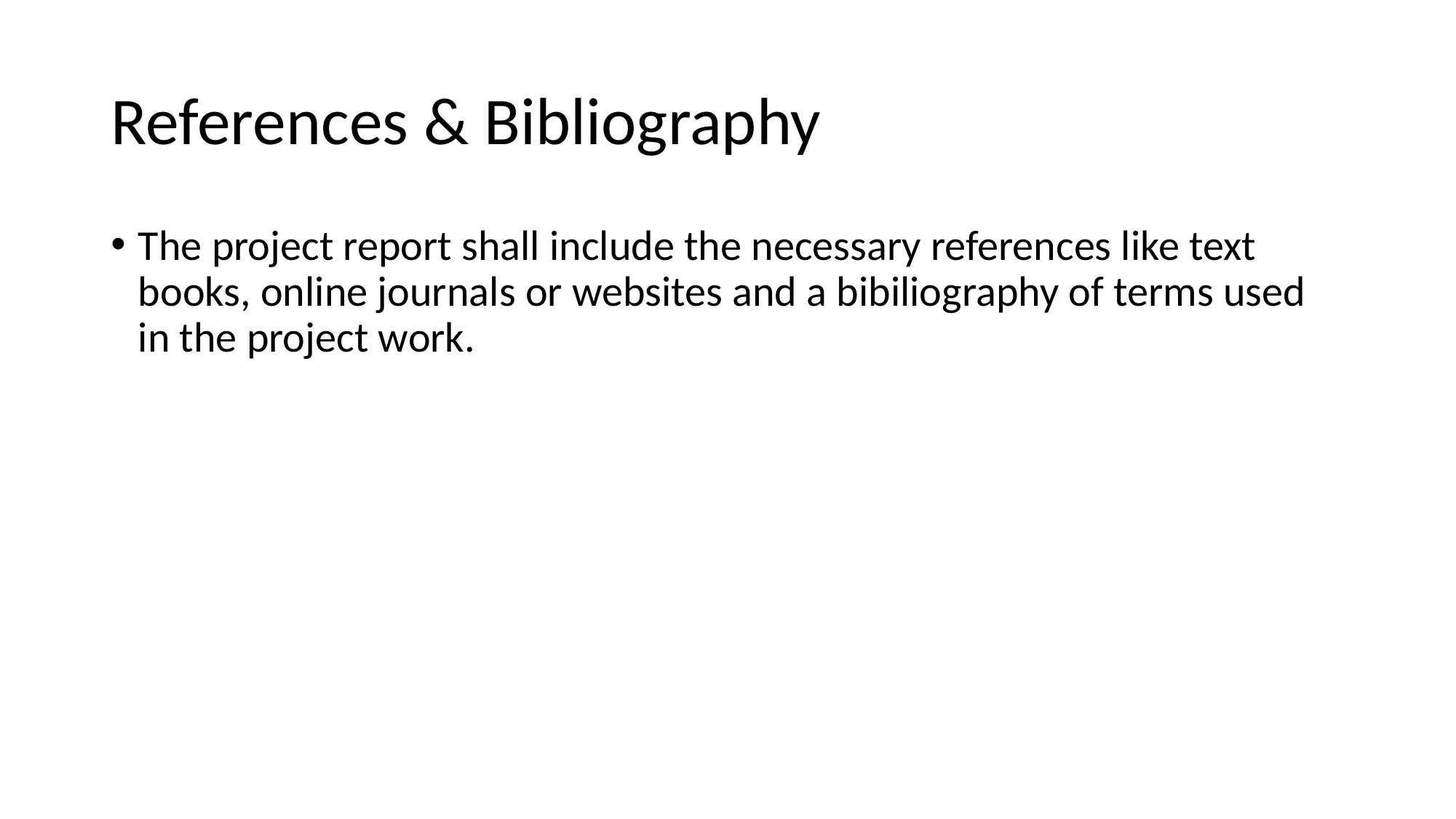

# References & Bibliography
The project report shall include the necessary references like text books, online journals or websites and a bibiliography of terms used in the project work.